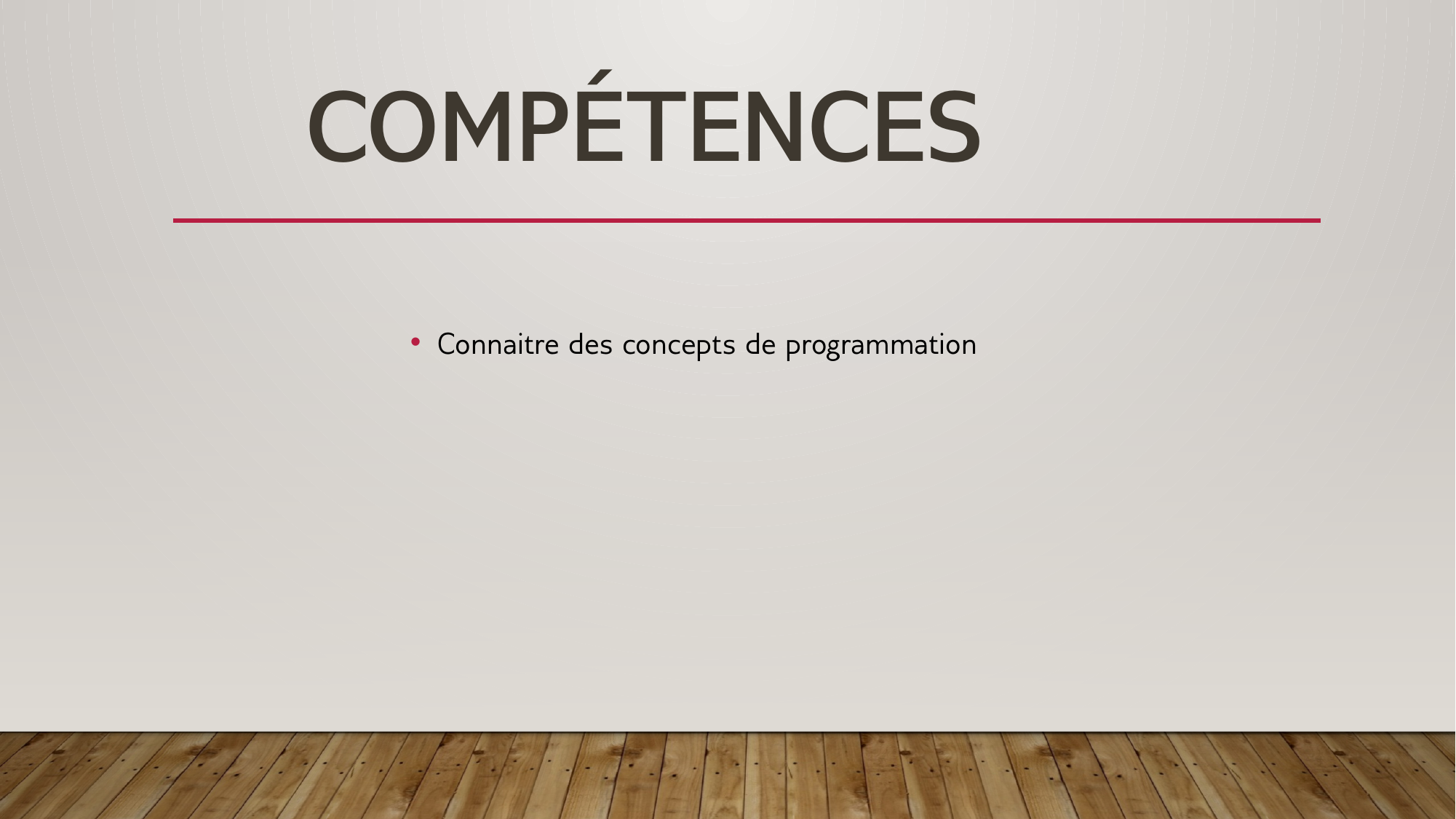

# compétences
Connaitre des concepts de programmation